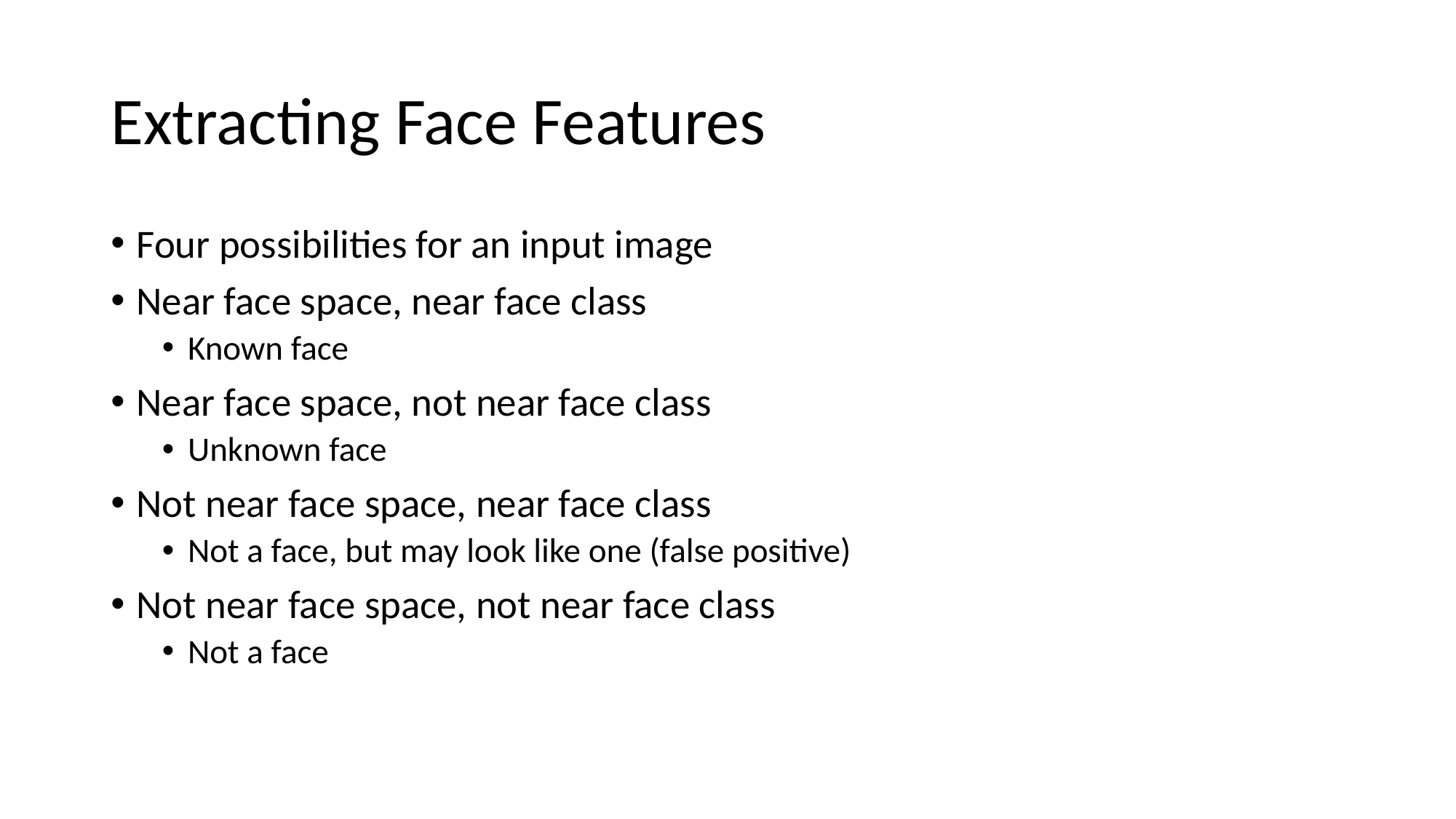

# Extracting Face Features
Four possibilities for an input image
Near face space, near face class
Known face
Near face space, not near face class
Unknown face
Not near face space, near face class
Not a face, but may look like one (false positive)
Not near face space, not near face class
Not a face